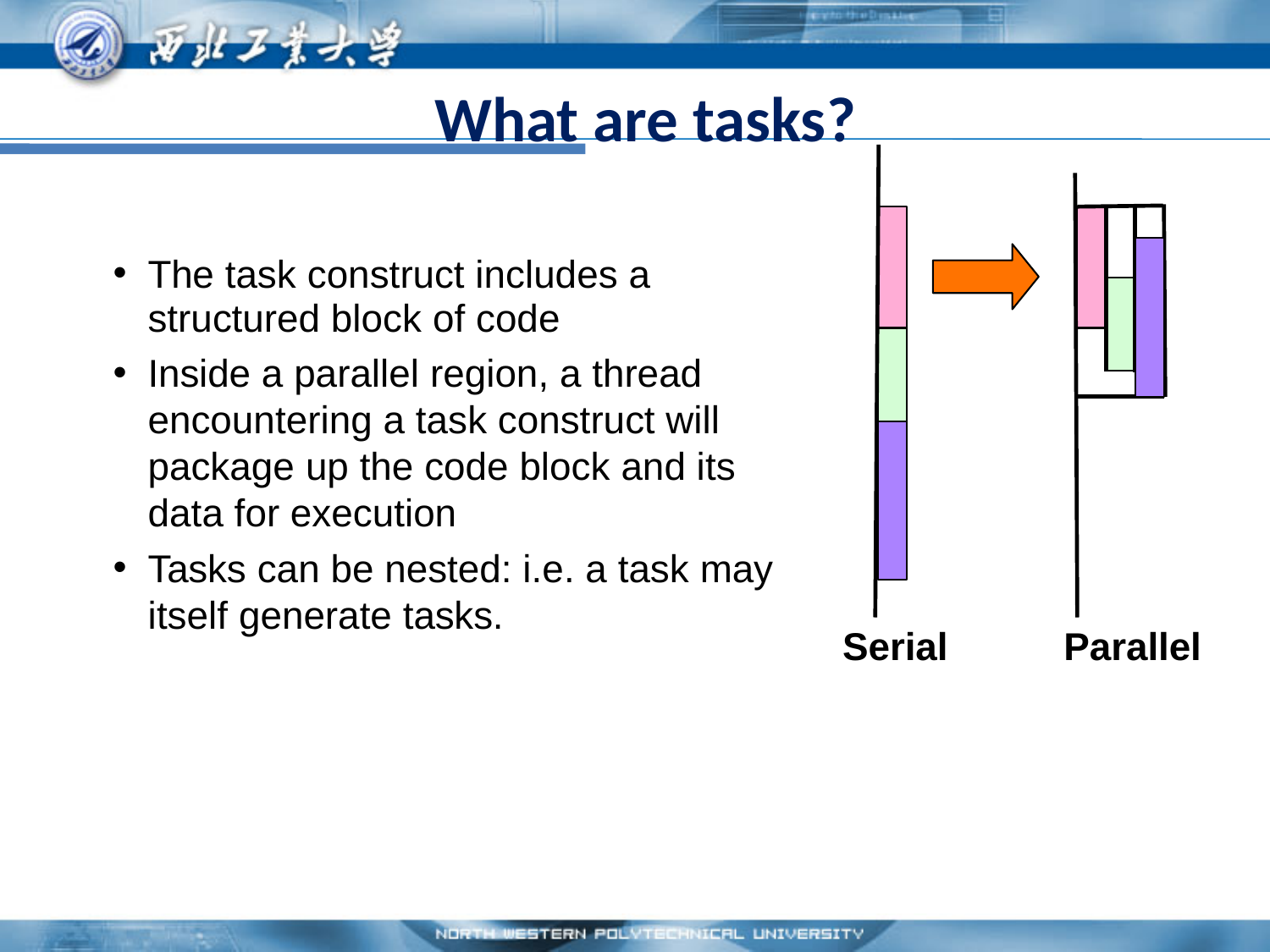

# What are tasks?

The task construct includes a structured block of code
Inside a parallel region, a thread encountering a task construct will package up the code block and its data for execution
Tasks can be nested: i.e. a task may itself generate tasks.

Serial
Parallel